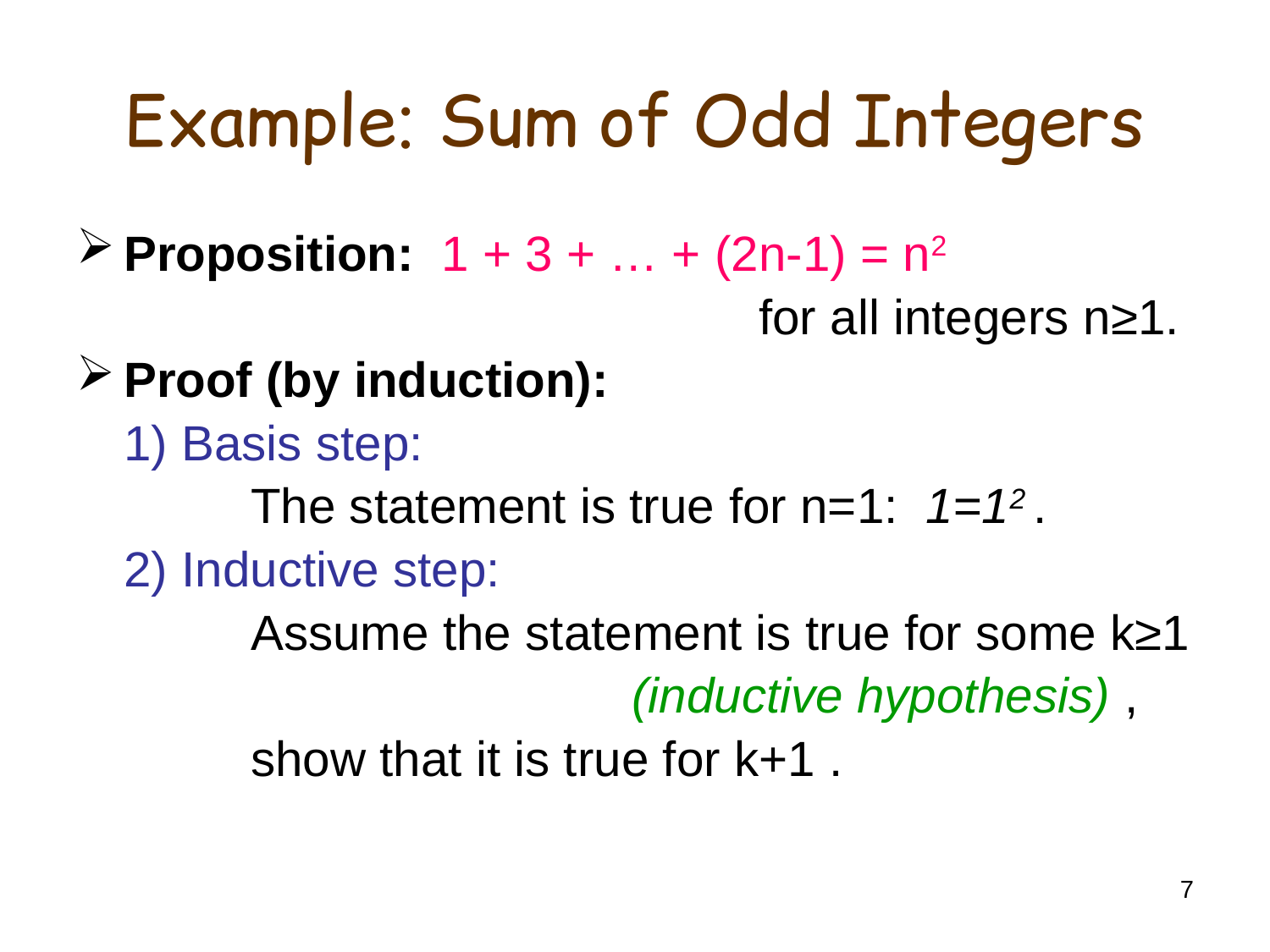

# Example: Sum of Odd Integers
Proposition:  1 + 3 + … + (2n-1) = n2
						for all integers n≥1.
Proof (by induction):
	1) Basis step:
		The statement is true for n=1:  1=12 .
	2) Inductive step:
		Assume the statement is true for some k≥1
					(inductive hypothesis) ,
		show that it is true for k+1 .
7